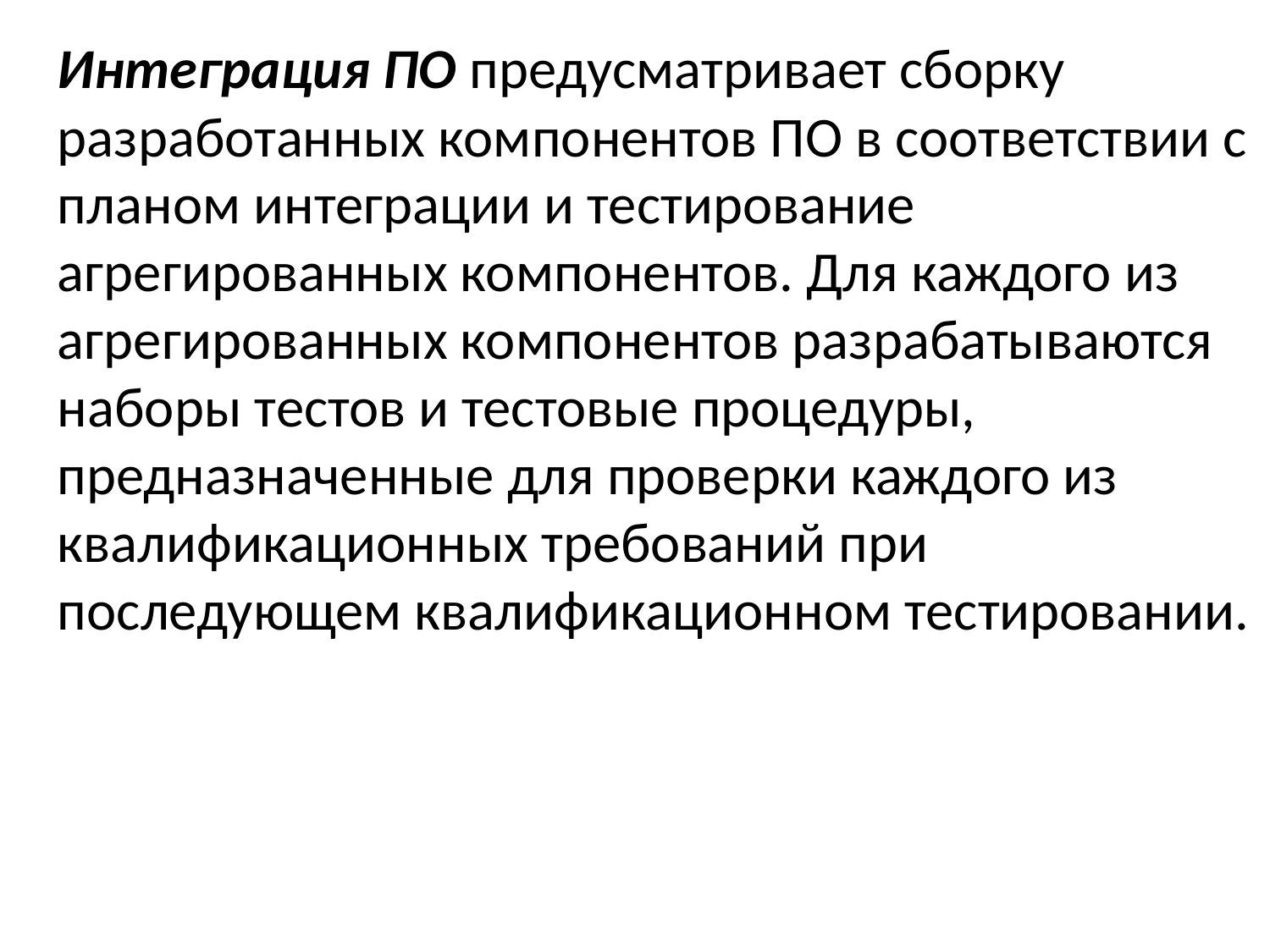

Интеграция ПО предусматривает сборку разработанных компонентов ПО в соответствии с планом интеграции и тестирование агрегированных компонентов. Для каждого из агрегированных компонентов разрабатываются наборы тестов и тестовые процедуры, предназначенные для проверки каждого из квалификационных требований при последующем квалификационном тестировании.